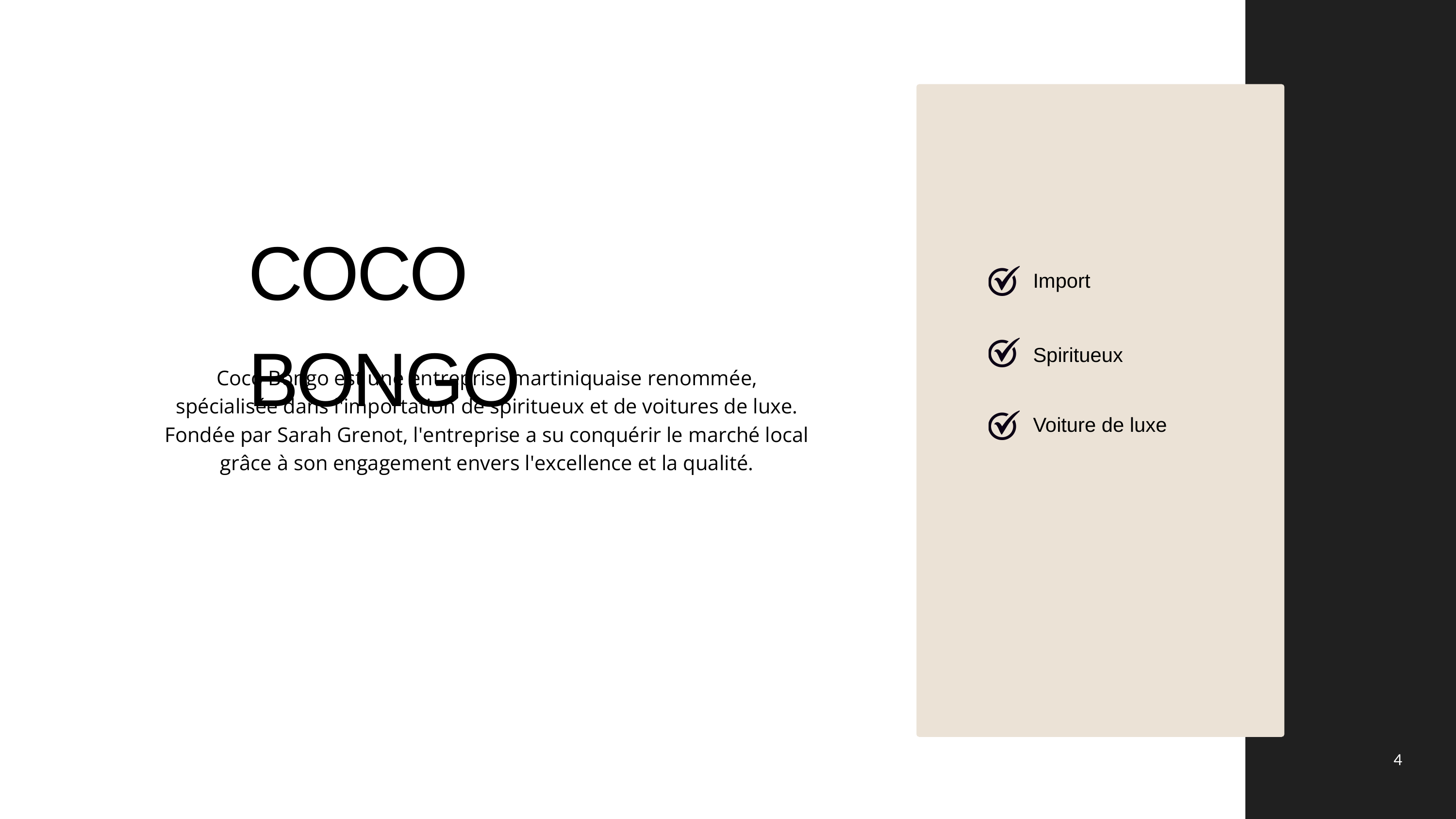

COCO BONGO
Import

Spiritueux
Coco Bongo est une entreprise martiniquaise renommée, spécialisée dans l'importation de spiritueux et de voitures de luxe. Fondée par Sarah Grenot, l'entreprise a su conquérir le marché local grâce à son engagement envers l'excellence et la qualité.
Voiture de luxe

4